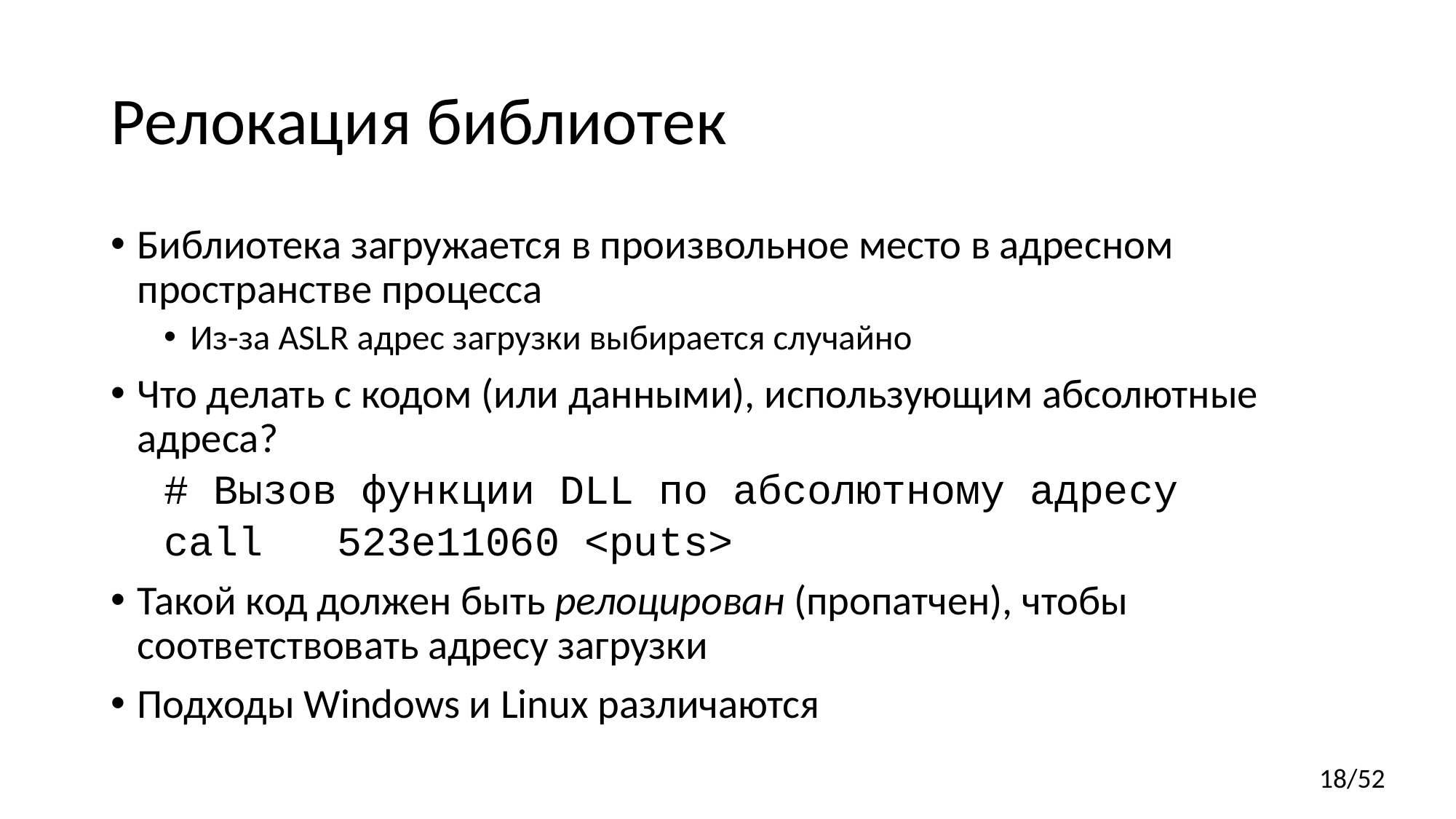

# Релокация библиотек
Библиотека загружается в произвольное место в адресном пространстве процесса
Из-за ASLR адрес загрузки выбирается случайно
Что делать с кодом (или данными), использующим абсолютные адреса?
# Вызов функции DLL по абсолютному адресу
сall   523e11060 <puts>
Такой код должен быть релоцирован (пропатчен), чтобы соответствовать адресу загрузки
Подходы Windows и Linux различаются